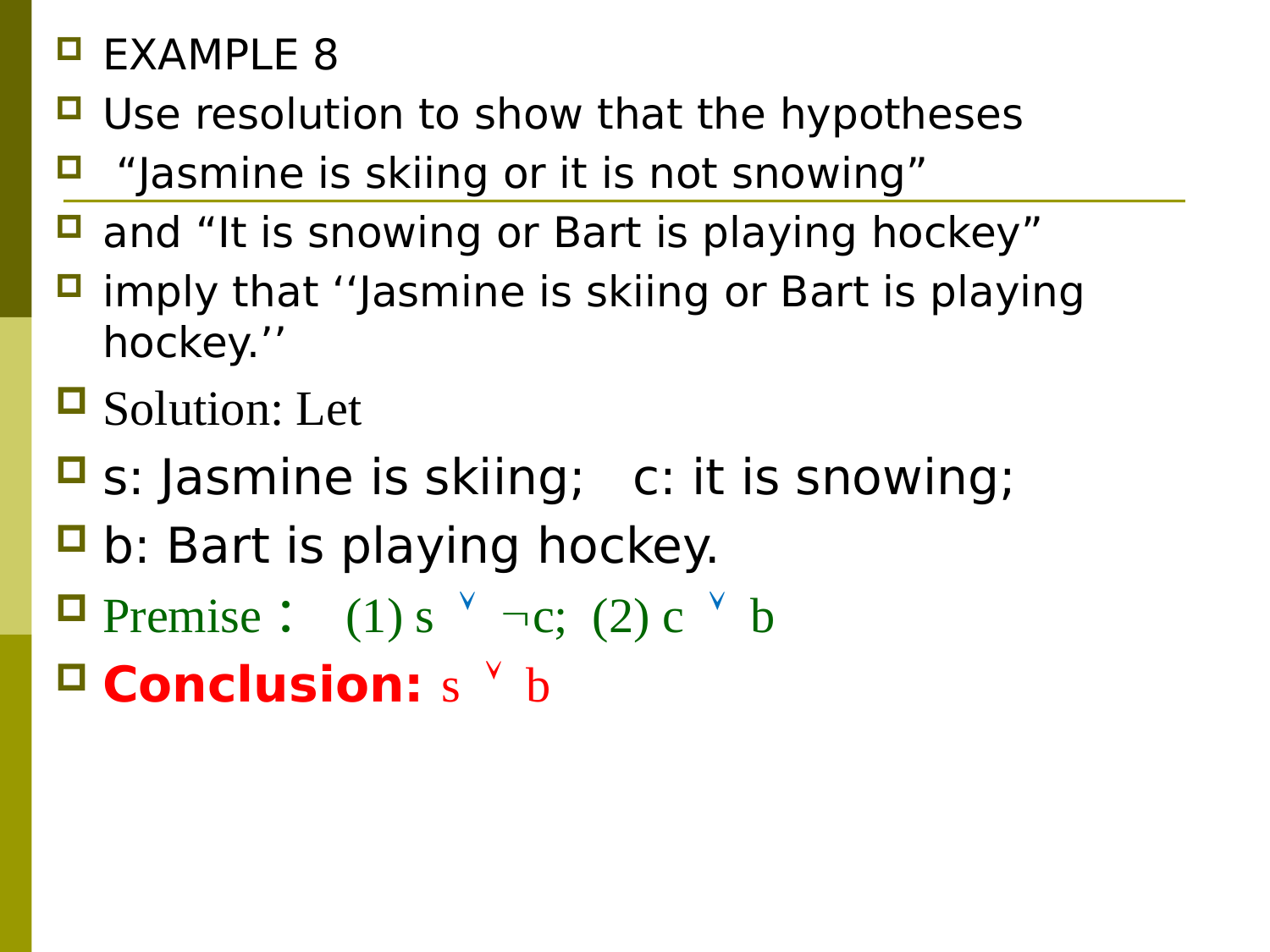

EXAMPLE 8
Use resolution to show that the hypotheses
 “Jasmine is skiing or it is not snowing”
and “It is snowing or Bart is playing hockey”
imply that ‘‘Jasmine is skiing or Bart is playing hockey.’’
Solution: Let
s: Jasmine is skiing;   c: it is snowing;
b: Bart is playing hockey.
Premise： (1) s ∨ ¬c;  (2) c ∨ b
Conclusion: s ∨ b